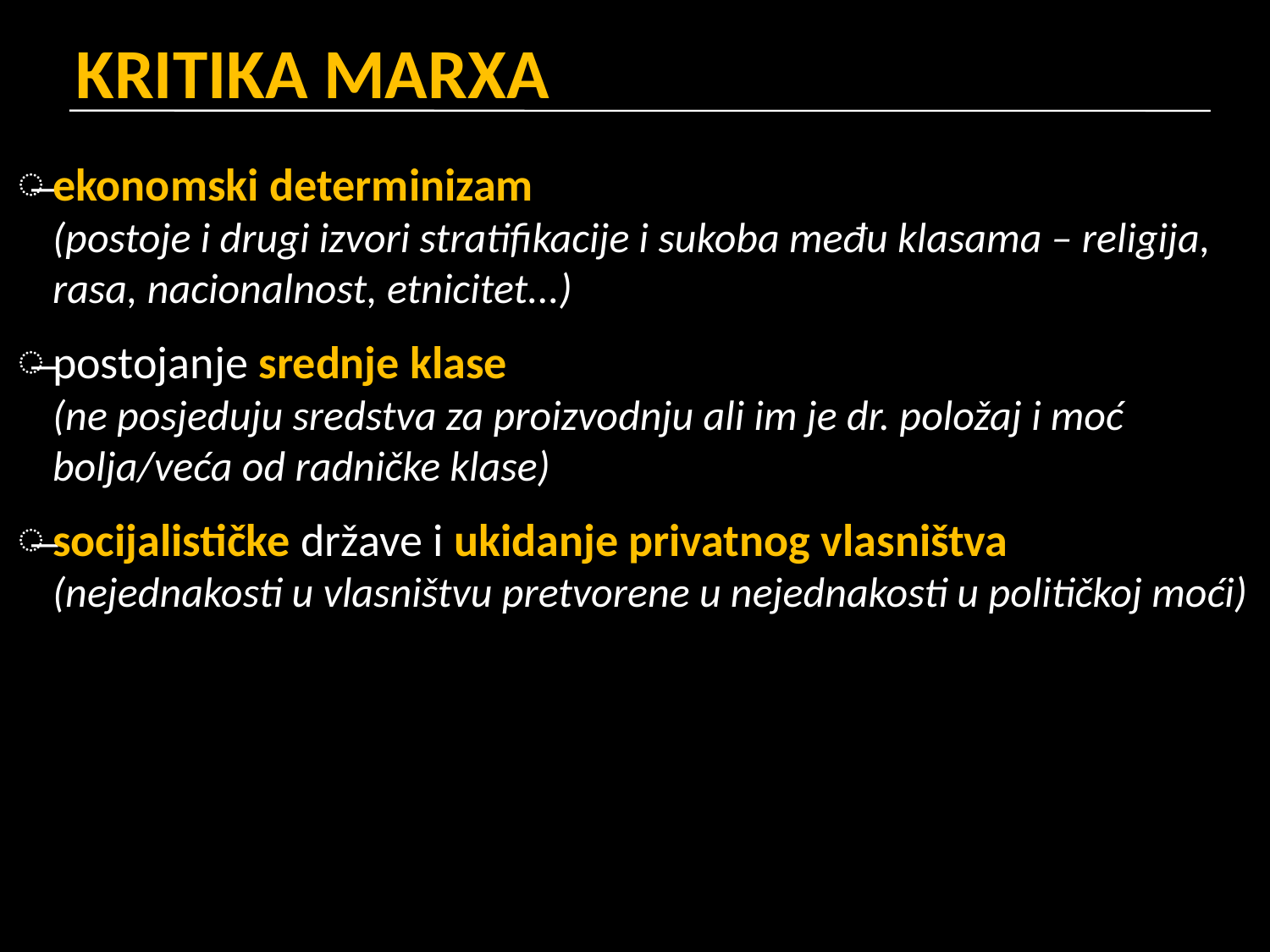

# KRITIKA MARXA
ekonomski determinizam
(postoje i drugi izvori stratifikacije i sukoba među klasama – religija, rasa, nacionalnost, etnicitet...)
postojanje srednje klase
(ne posjeduju sredstva za proizvodnju ali im je dr. položaj i moć bolja/veća od radničke klase)
socijalističke države i ukidanje privatnog vlasništva
(nejednakosti u vlasništvu pretvorene u nejednakosti u političkoj moći)